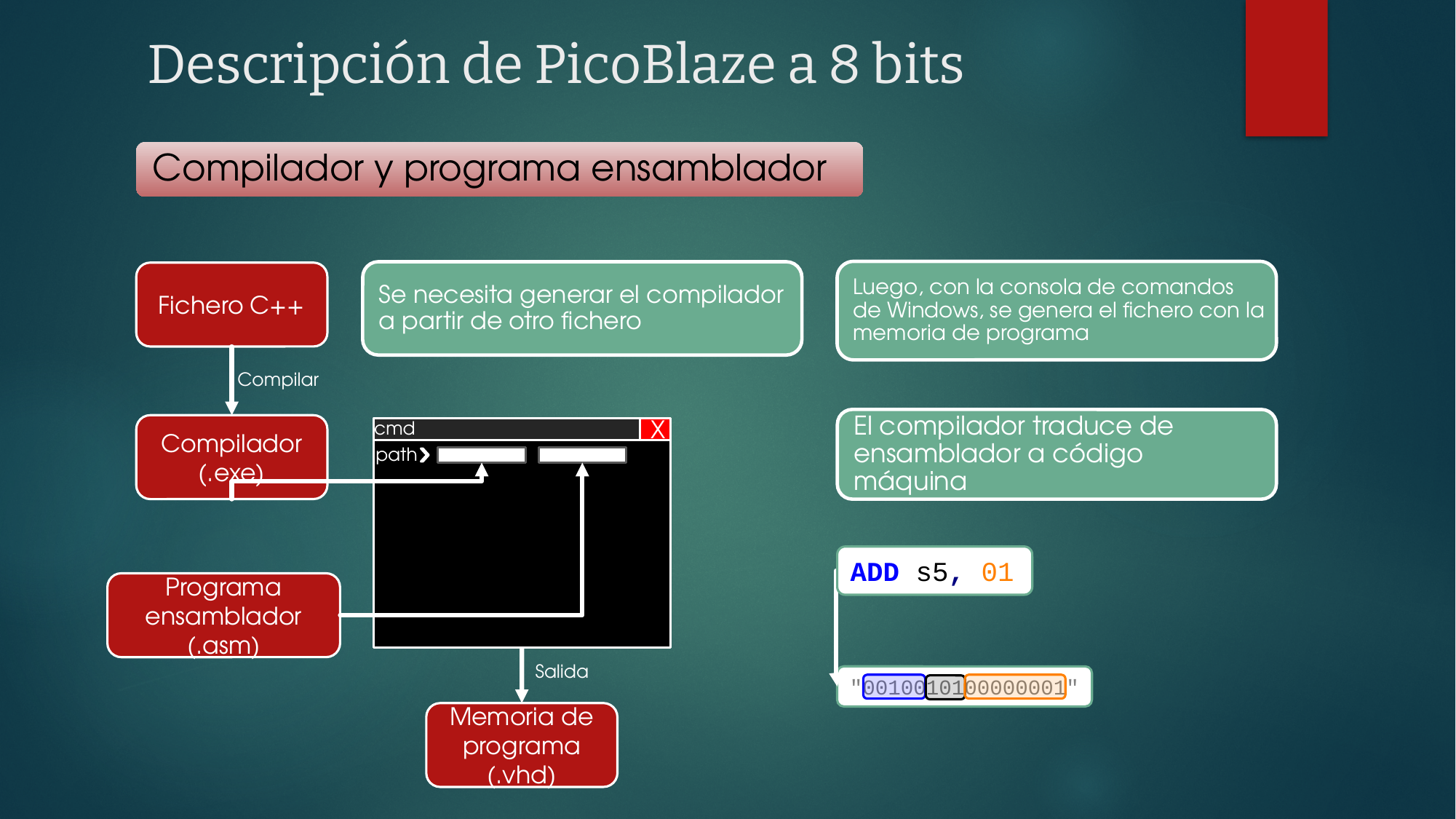

# Descripción de PicoBlaze a 8 bits
Compilador y programa ensamblador
Se necesita generar el compilador a partir de otro fichero
Fichero C++
Compilar
Luego, con la consola de comandos de Windows, se genera el fichero con la memoria de programa
cmd

X
path

El compilador traduce de ensamblador a código máquina
Compilador (.exe)
Programa ensamblador (.asm)
ADD s5, 01
"0010010100000001"

Salida
Memoria de programa (.vhd)